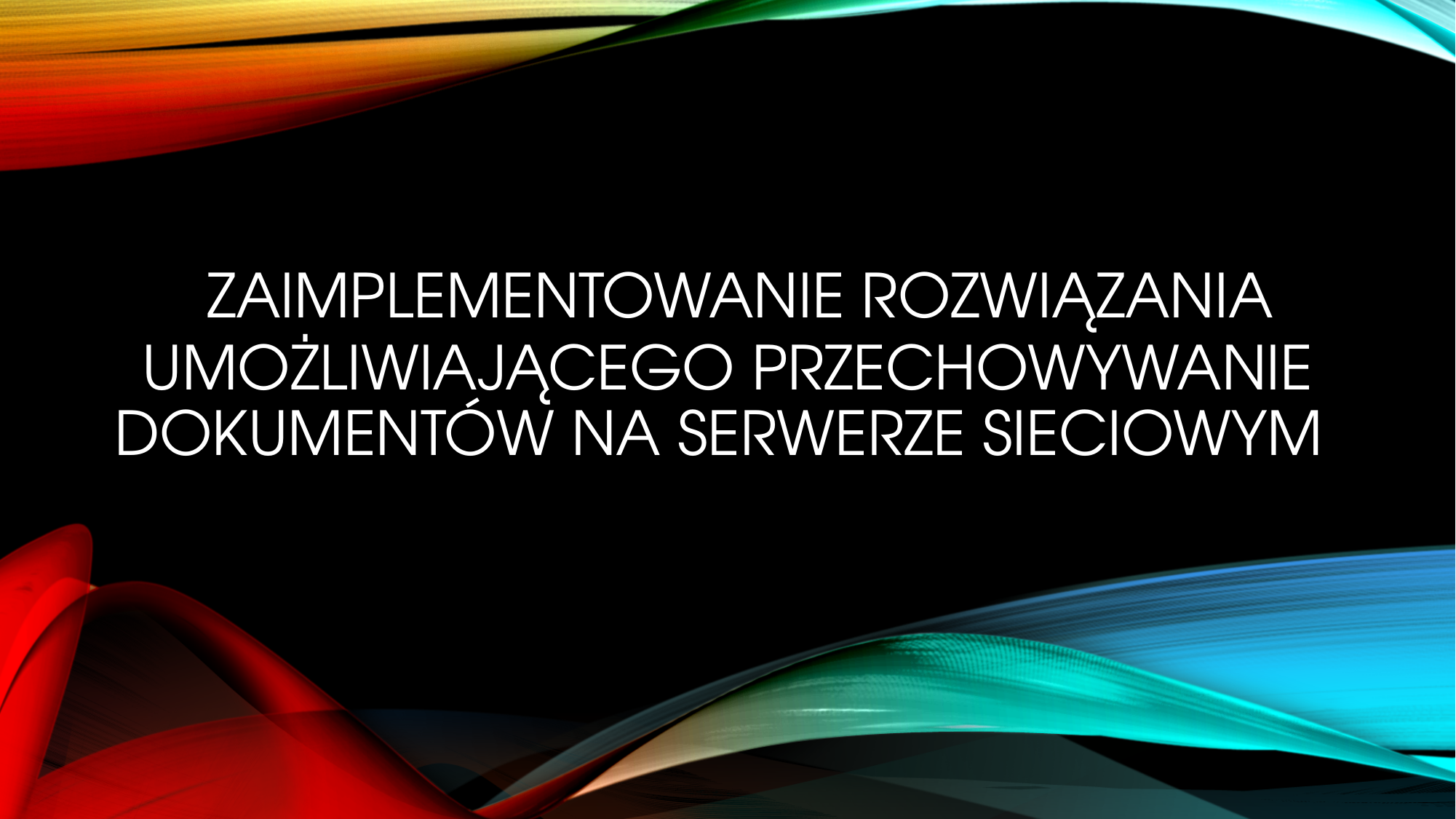

# Zaimplementowanie rozwiązania umożliwiającego przechowywanie dokumentów na serwerze sieciowym